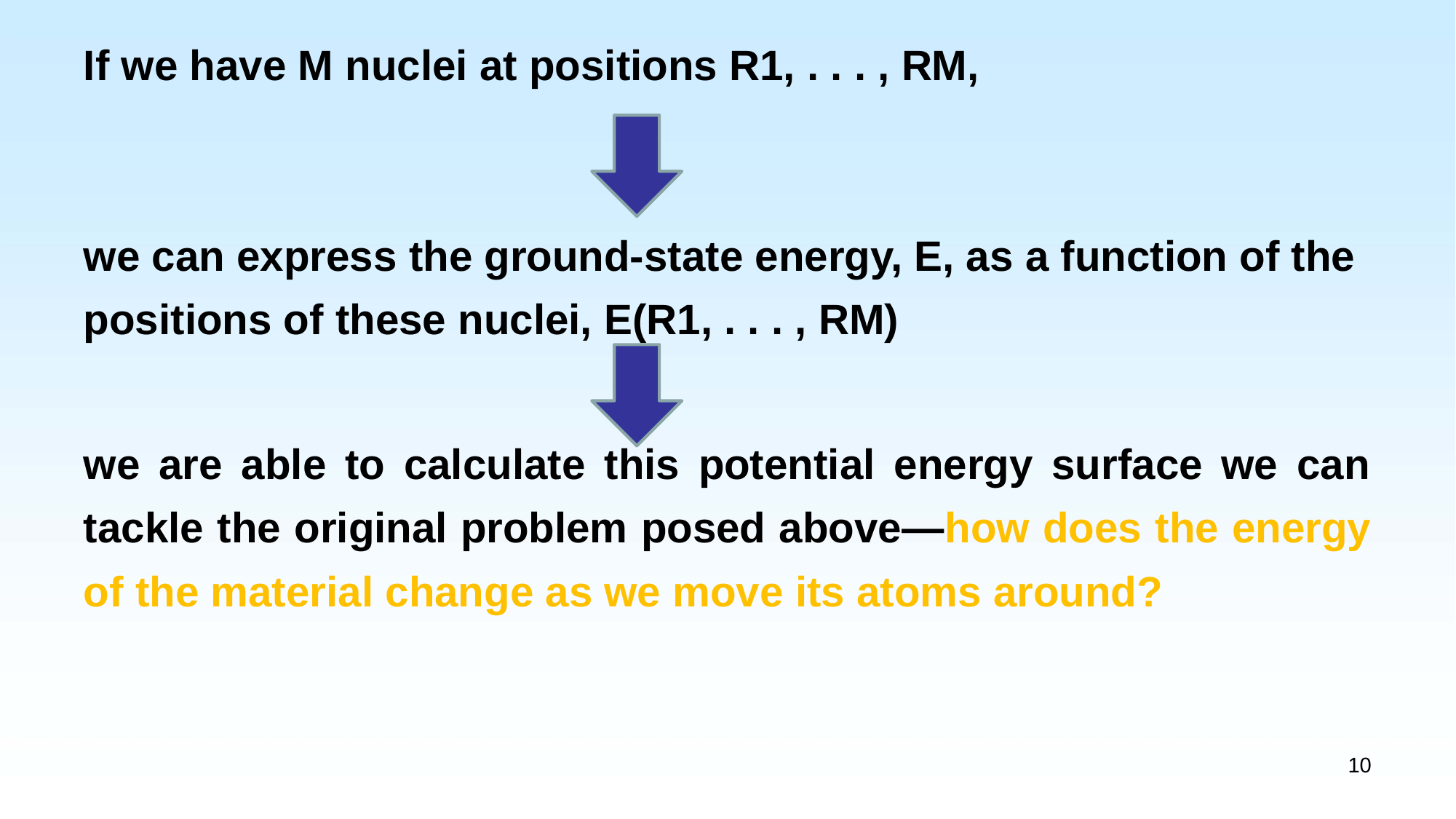

If we have M nuclei at positions R1, . . . , RM,

we can express the ground-state energy, E, as a function of the positions of these nuclei, E(R1, . . . , RM)

we are able to calculate this potential energy surface we can tackle the original problem posed above—how does the energy of the material change as we move its atoms around?

10